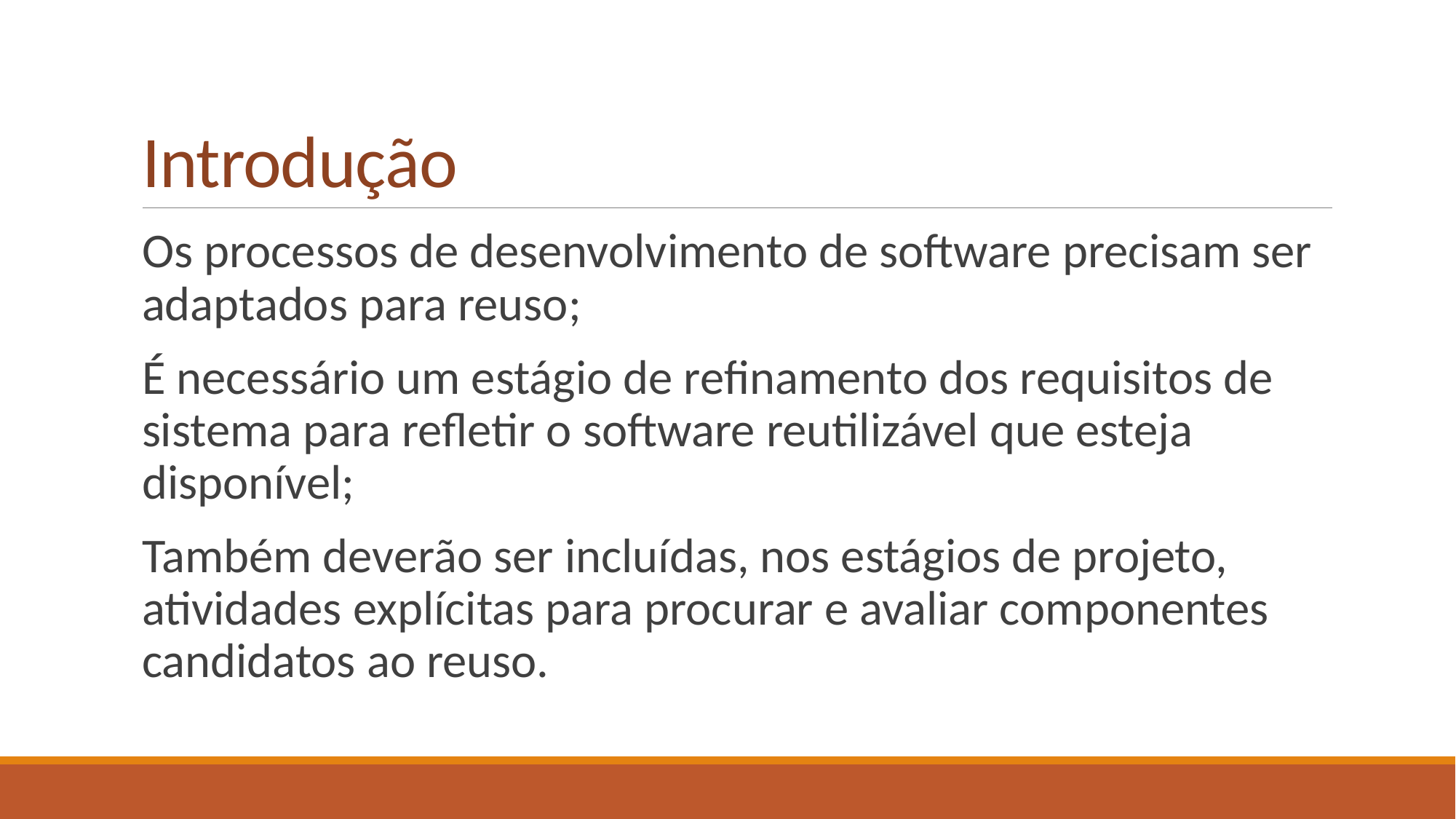

# Introdução
Os processos de desenvolvimento de software precisam ser adaptados para reuso;
É necessário um estágio de refinamento dos requisitos de sistema para refletir o software reutilizável que esteja disponível;
Também deverão ser incluídas, nos estágios de projeto, atividades explícitas para procurar e avaliar componentes candidatos ao reuso.